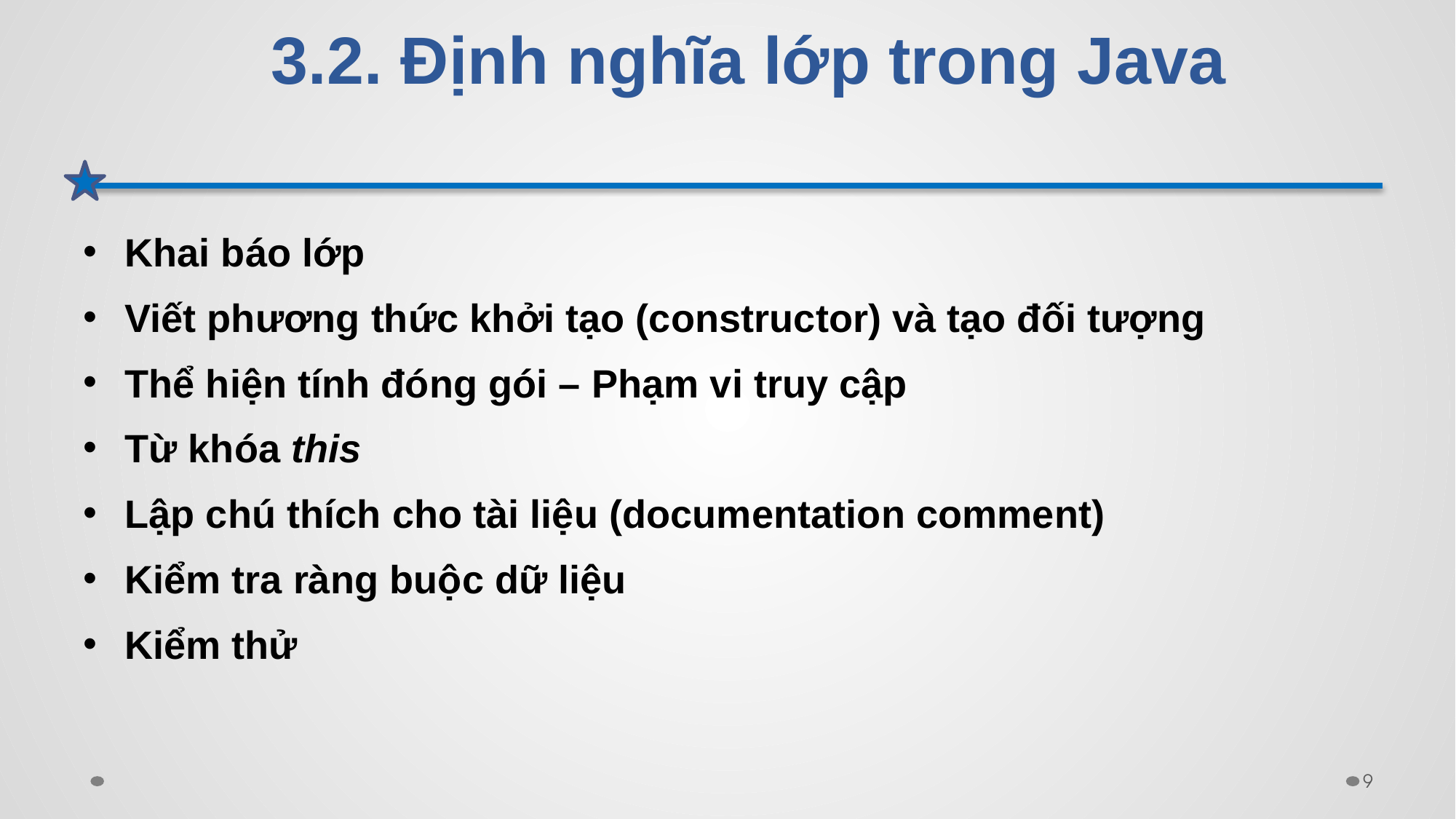

# 3.2. Định nghĩa lớp trong Java
Khai báo lớp
Viết phương thức khởi tạo (constructor) và tạo đối tượng
Thể hiện tính đóng gói – Phạm vi truy cập
Từ khóa this
Lập chú thích cho tài liệu (documentation comment)
Kiểm tra ràng buộc dữ liệu
Kiểm thử

9